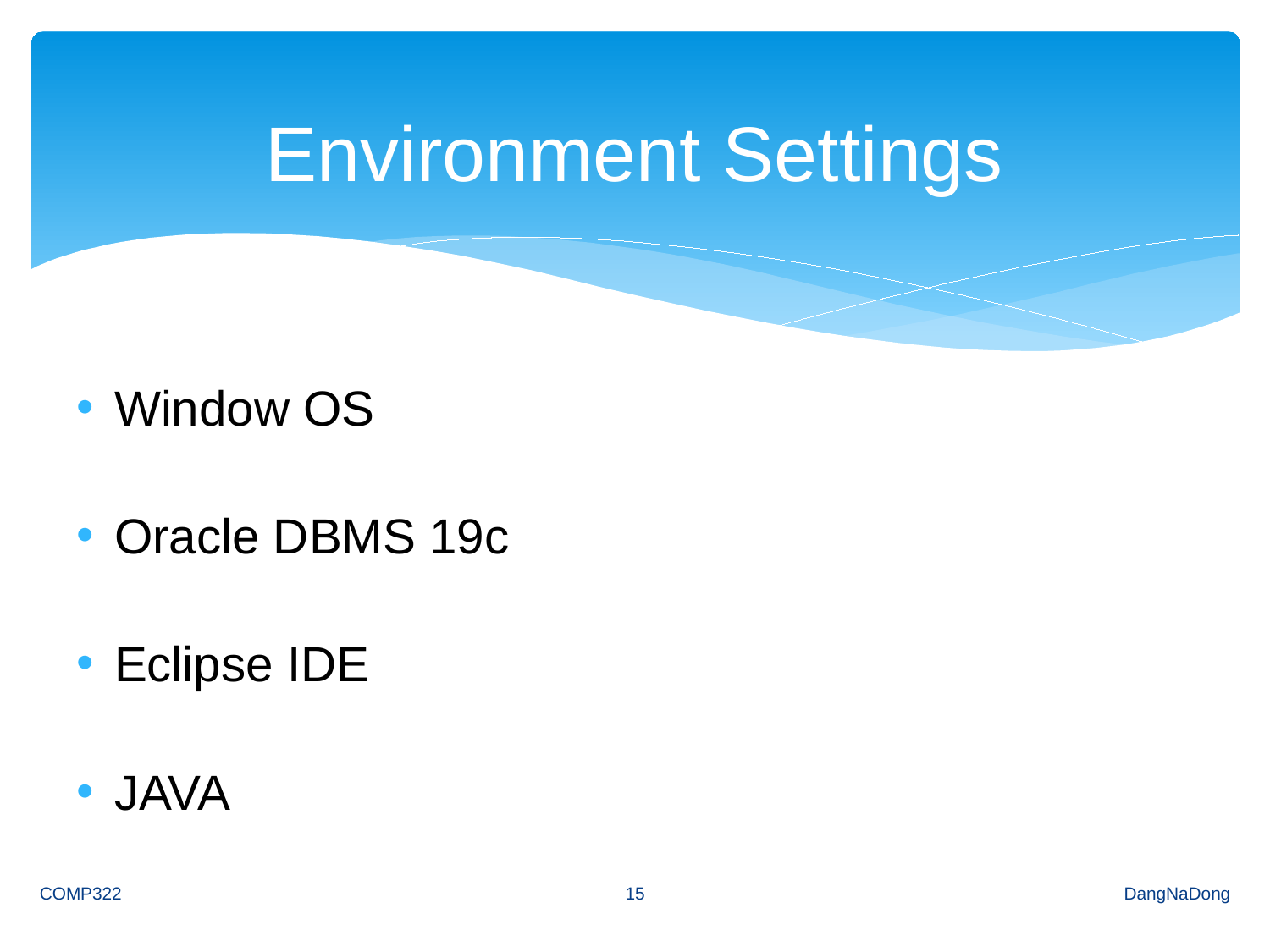

# Environment Settings
Window OS
Oracle DBMS 19c
Eclipse IDE
JAVA

15
COMP322
DangNaDong